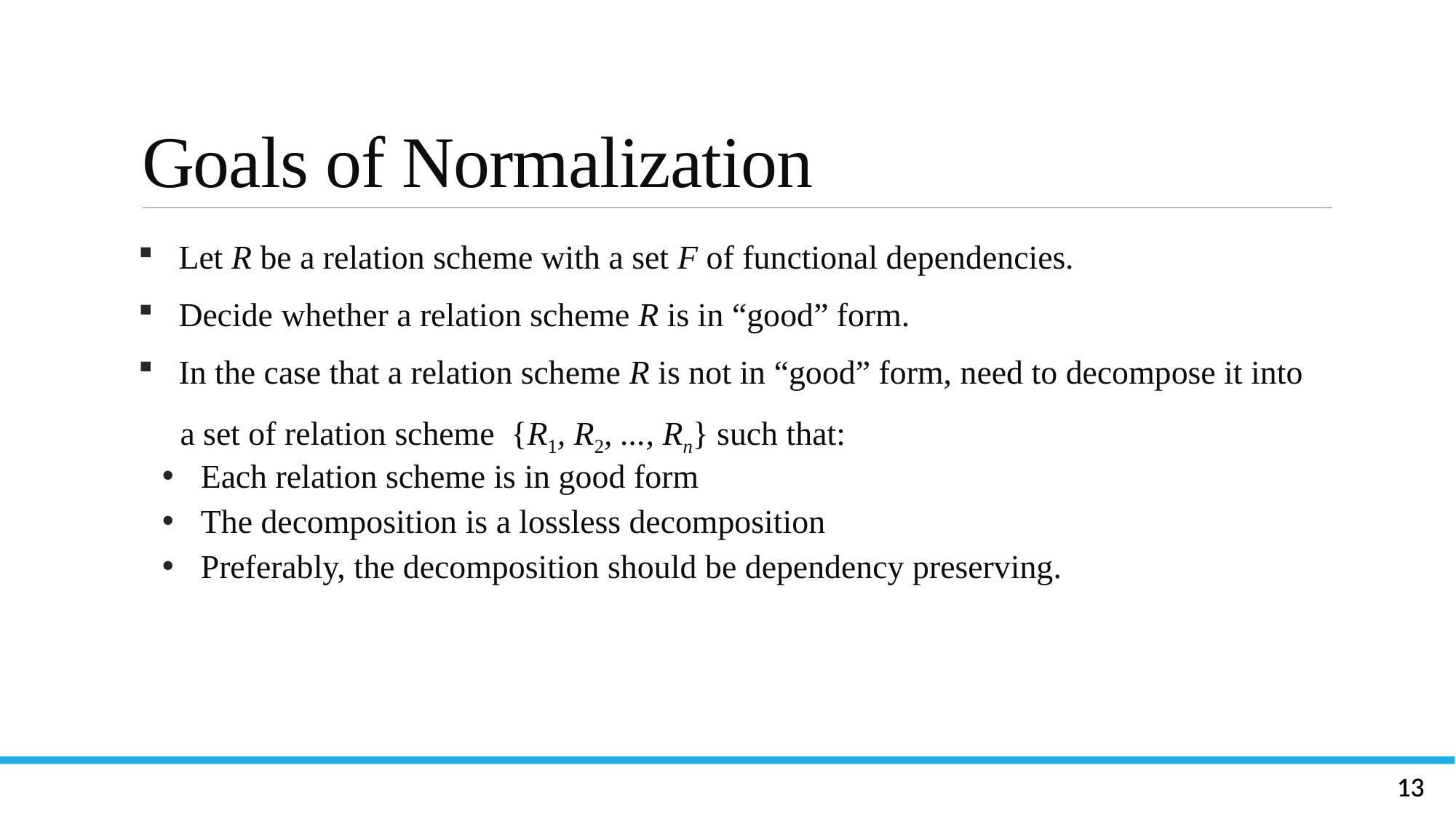

# Goals of Normalization
   Let R be a relation scheme with a set F of functional dependencies.
   Decide whether a relation scheme R is in “good” form.
   In the case that a relation scheme R is not in “good” form, need to decompose it into
     a set of relation scheme  {R1, R2, ..., Rn} such that:
  Each relation scheme is in good form
  The decomposition is a lossless decomposition
  Preferably, the decomposition should be dependency preserving.